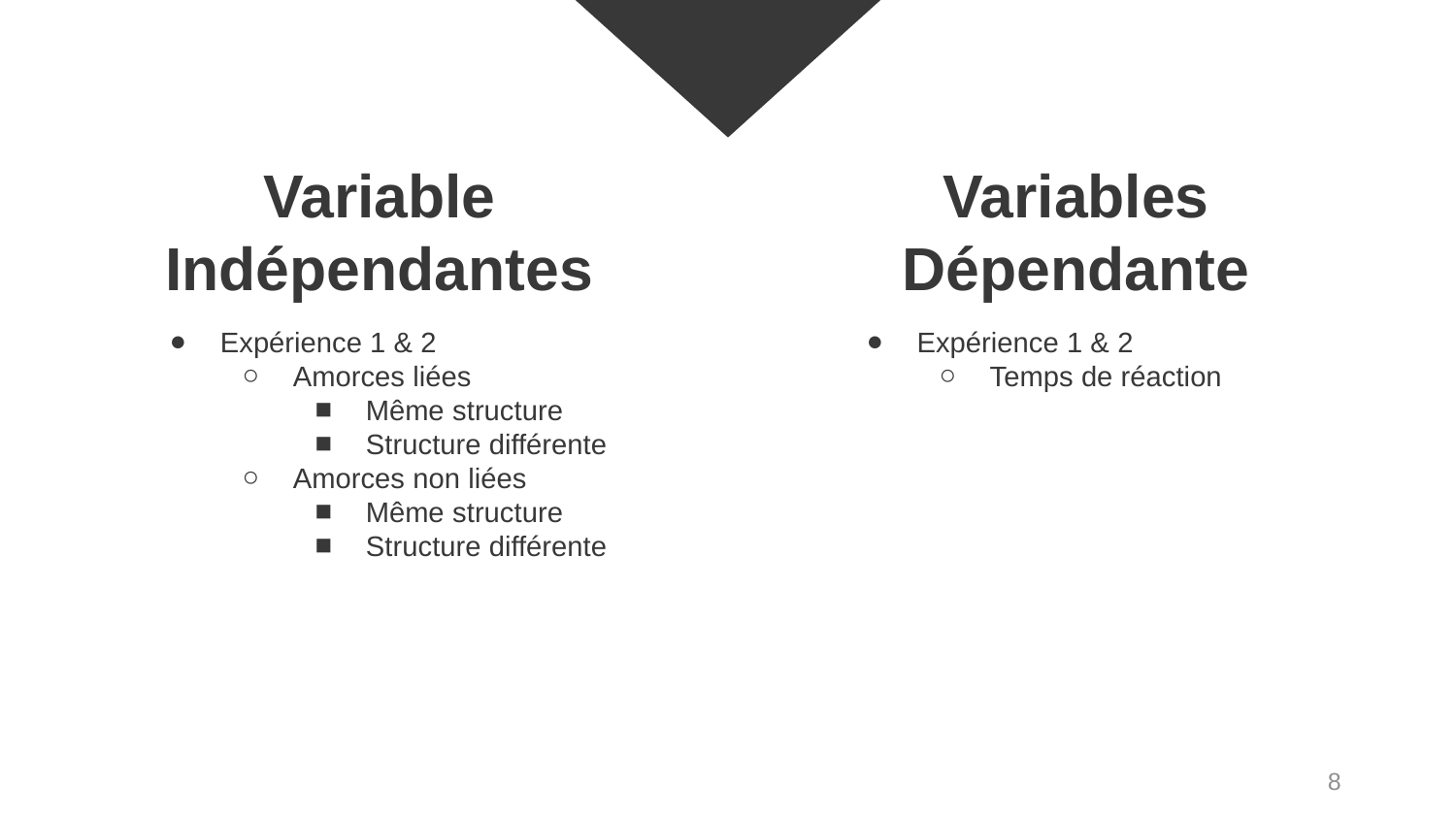

# Variable Indépendantes
Variables Dépendante
Expérience 1 & 2
Amorces liées
Même structure
Structure différente
Amorces non liées
Même structure
Structure différente
Expérience 1 & 2
Temps de réaction
8